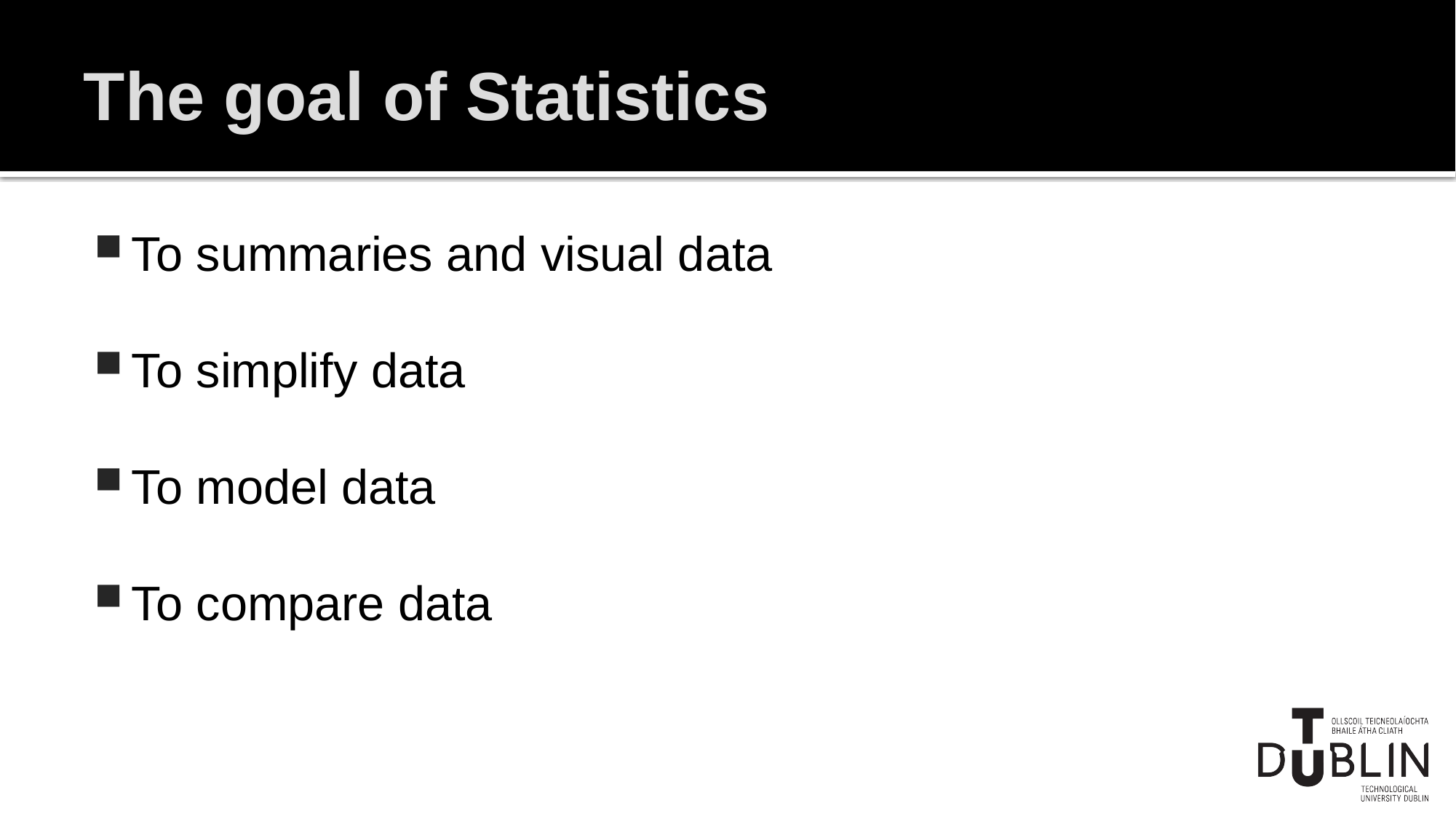

# The goal of Statistics
To summaries and visual data

To simplify data

To model data

To compare data